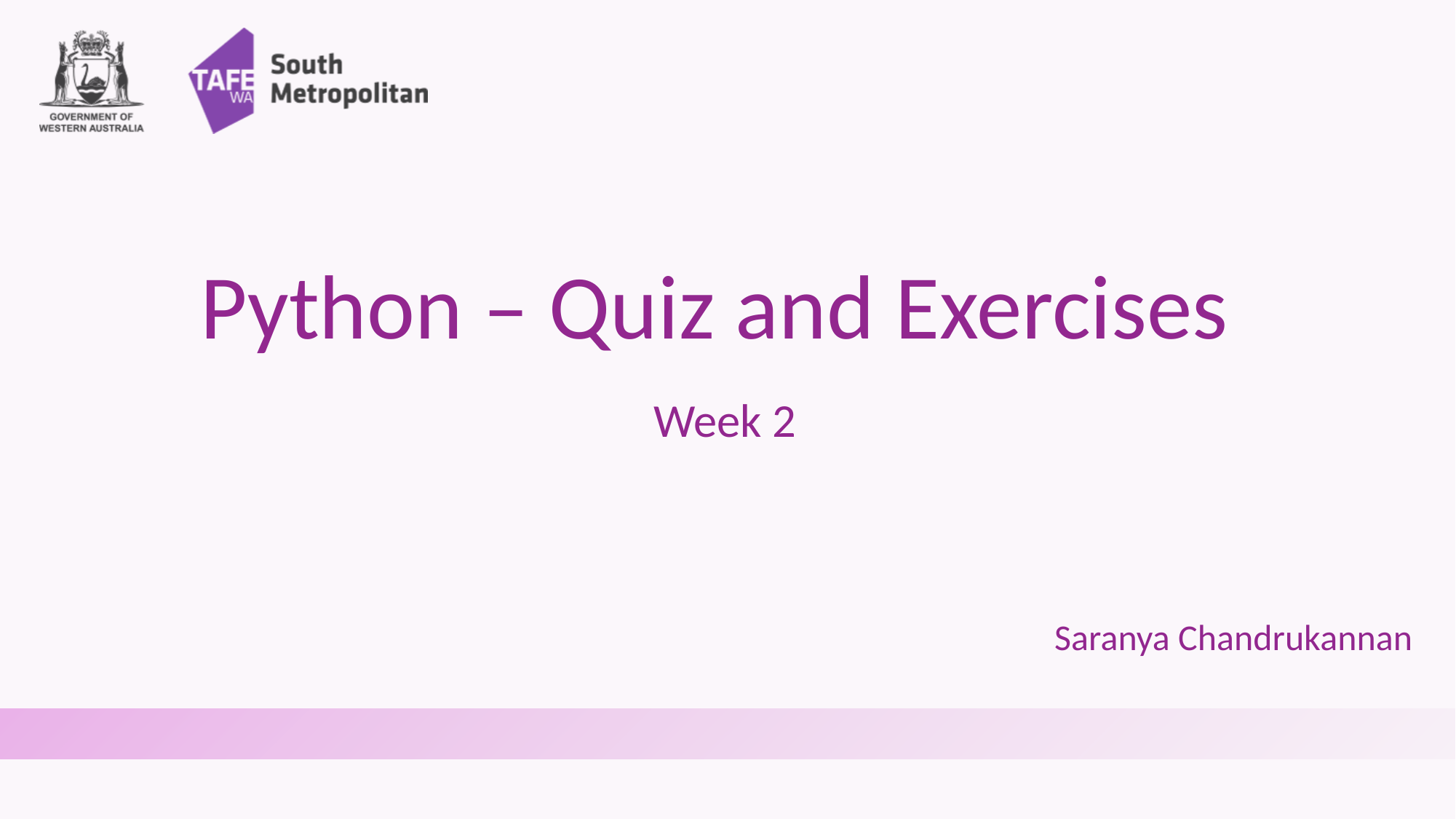

# Python – Quiz and Exercises Week 2
Saranya Chandrukannan